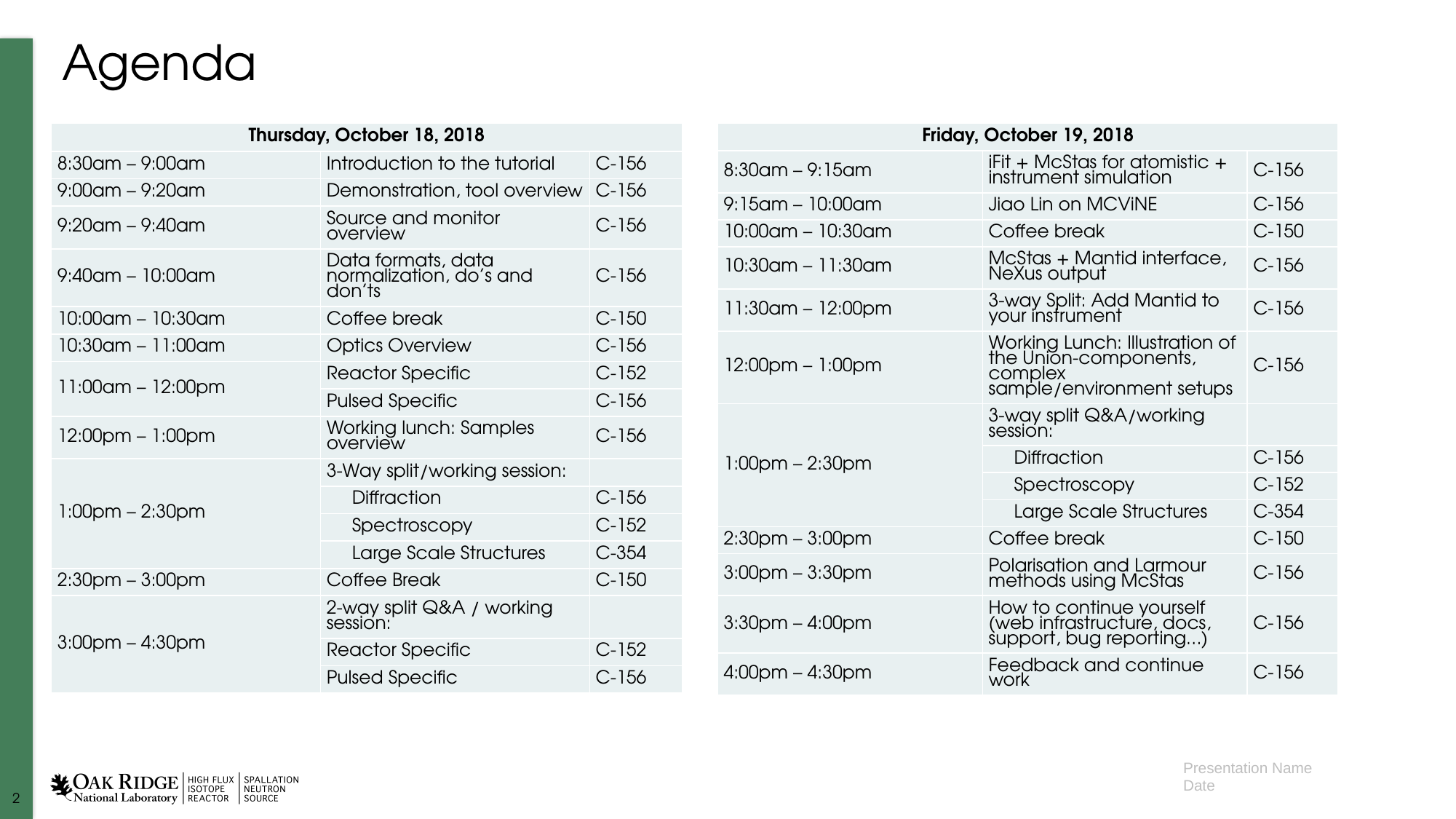

# Agenda
| Thursday, October 18, 2018 |  |  |
| --- | --- | --- |
| 8:30am – 9:00am | Introduction to the tutorial | C-156 |
| 9:00am – 9:20am | Demonstration, tool overview | C-156 |
| 9:20am – 9:40am | Source and monitor overview | C-156 |
| 9:40am – 10:00am | Data formats, data normalization, do’s and don’ts | C-156 |
| 10:00am – 10:30am | Coffee break | C-150 |
| 10:30am – 11:00am | Optics Overview | C-156 |
| 11:00am – 12:00pm | Reactor Specific | C-152 |
|  | Pulsed Specific | C-156 |
| 12:00pm – 1:00pm | Working lunch: Samples overview | C-156 |
| 1:00pm – 2:30pm | 3-Way split/working session: |  |
|  | Diffraction | C-156 |
|  | Spectroscopy | C-152 |
|  | Large Scale Structures | C-354 |
| 2:30pm – 3:00pm | Coffee Break | C-150 |
| 3:00pm – 4:30pm | 2-way split Q&A / working session: |  |
|  | Reactor Specific | C-152 |
|  | Pulsed Specific | C-156 |
| Friday, October 19, 2018 |  |  |
| --- | --- | --- |
| 8:30am – 9:15am | iFit + McStas for atomistic + instrument simulation | C-156 |
| 9:15am – 10:00am | Jiao Lin on MCViNE | C-156 |
| 10:00am – 10:30am | Coffee break | C-150 |
| 10:30am – 11:30am | McStas + Mantid interface, NeXus output | C-156 |
| 11:30am – 12:00pm | 3-way Split: Add Mantid to your instrument | C-156 |
| 12:00pm – 1:00pm | Working Lunch: Illustration of the Union-components, complex sample/environment setups | C-156 |
| 1:00pm – 2:30pm | 3-way split Q&A/working session: |  |
|  | Diffraction | C-156 |
|  | Spectroscopy | C-152 |
|  | Large Scale Structures | C-354 |
| 2:30pm – 3:00pm | Coffee break | C-150 |
| 3:00pm – 3:30pm | Polarisation and Larmour methods using McStas | C-156 |
| 3:30pm – 4:00pm | How to continue yourself (web infrastructure, docs, support, bug reporting…) | C-156 |
| 4:00pm – 4:30pm | Feedback and continue work | C-156 |